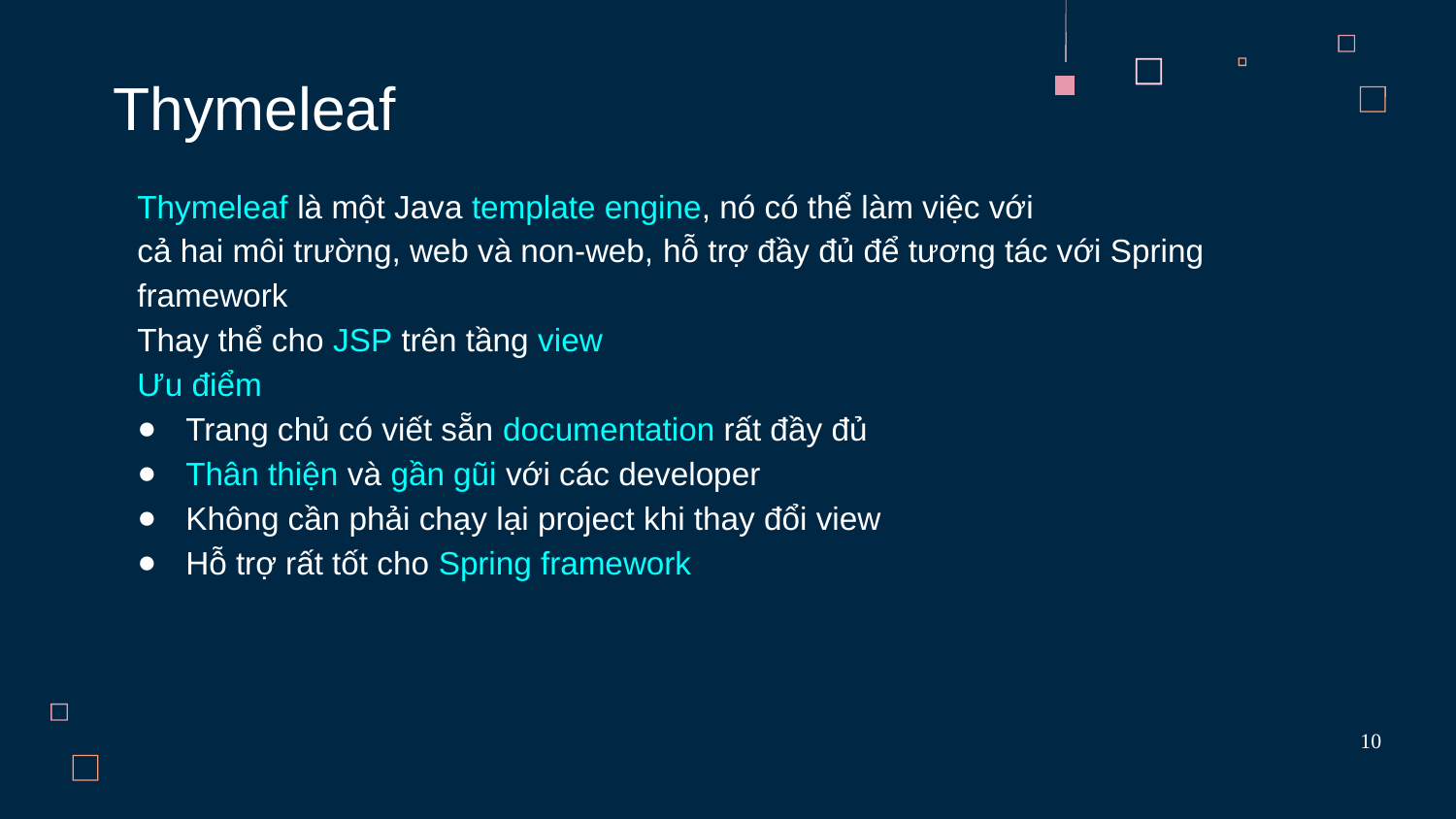

# Thymeleaf
Thymeleaf là một Java template engine, nó có thể làm việc với
cả hai môi trường, web và non-web, hỗ trợ đầy đủ để tương tác với Spring framework
Thay thể cho JSP trên tầng view
Ưu điểm
Trang chủ có viết sẵn documentation rất đầy đủ
Thân thiện và gần gũi với các developer
Không cần phải chạy lại project khi thay đổi view
Hỗ trợ rất tốt cho Spring framework

10